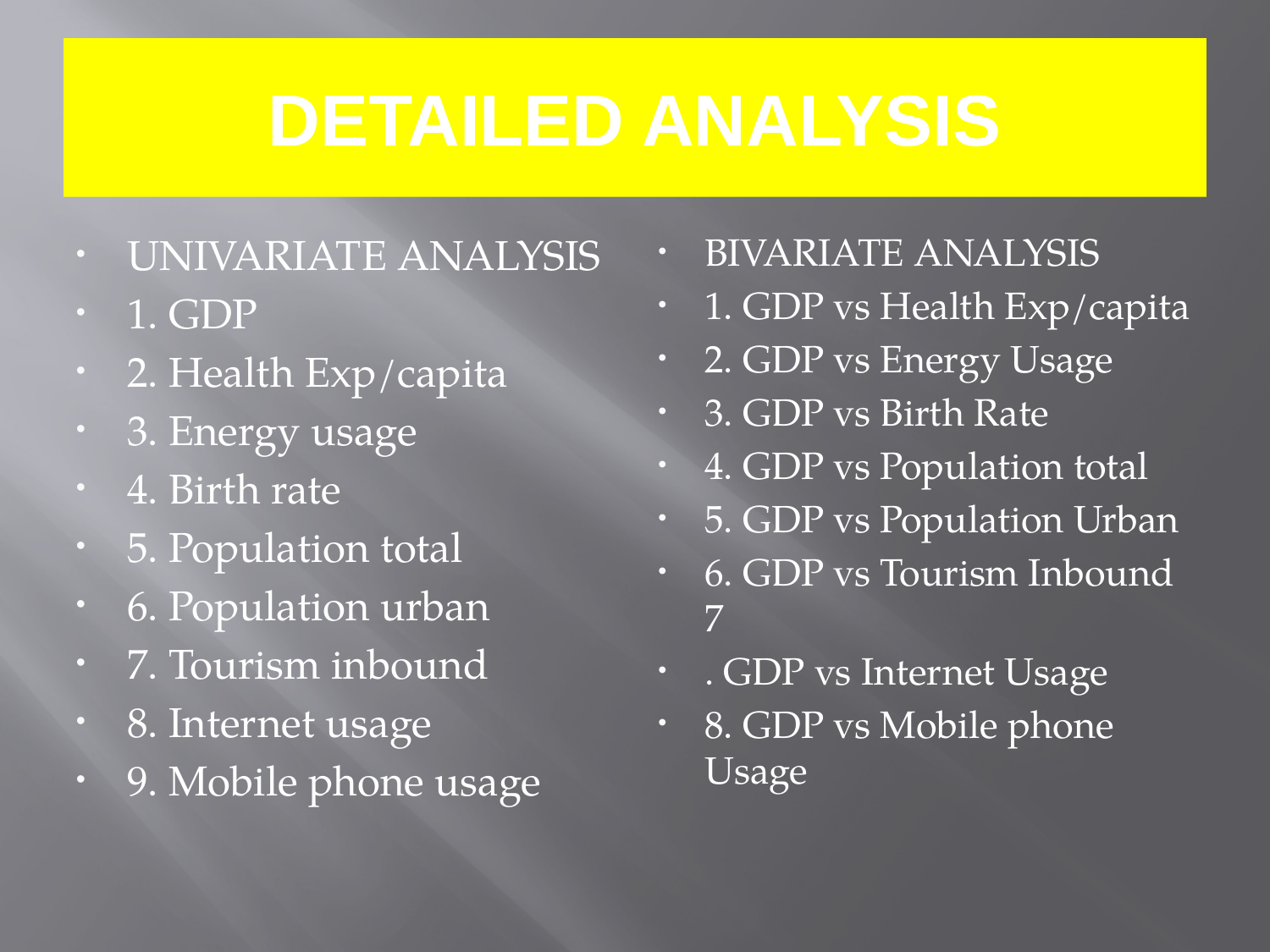

# DETAILED ANALYSIS
UNIVARIATE ANALYSIS
1. GDP
2. Health Exp/capita
3. Energy usage
4. Birth rate
5. Population total
6. Population urban
7. Tourism inbound
8. Internet usage
9. Mobile phone usage
BIVARIATE ANALYSIS
1. GDP vs Health Exp/capita
2. GDP vs Energy Usage
3. GDP vs Birth Rate
4. GDP vs Population total
5. GDP vs Population Urban
6. GDP vs Tourism Inbound 7
. GDP vs Internet Usage
8. GDP vs Mobile phone Usage